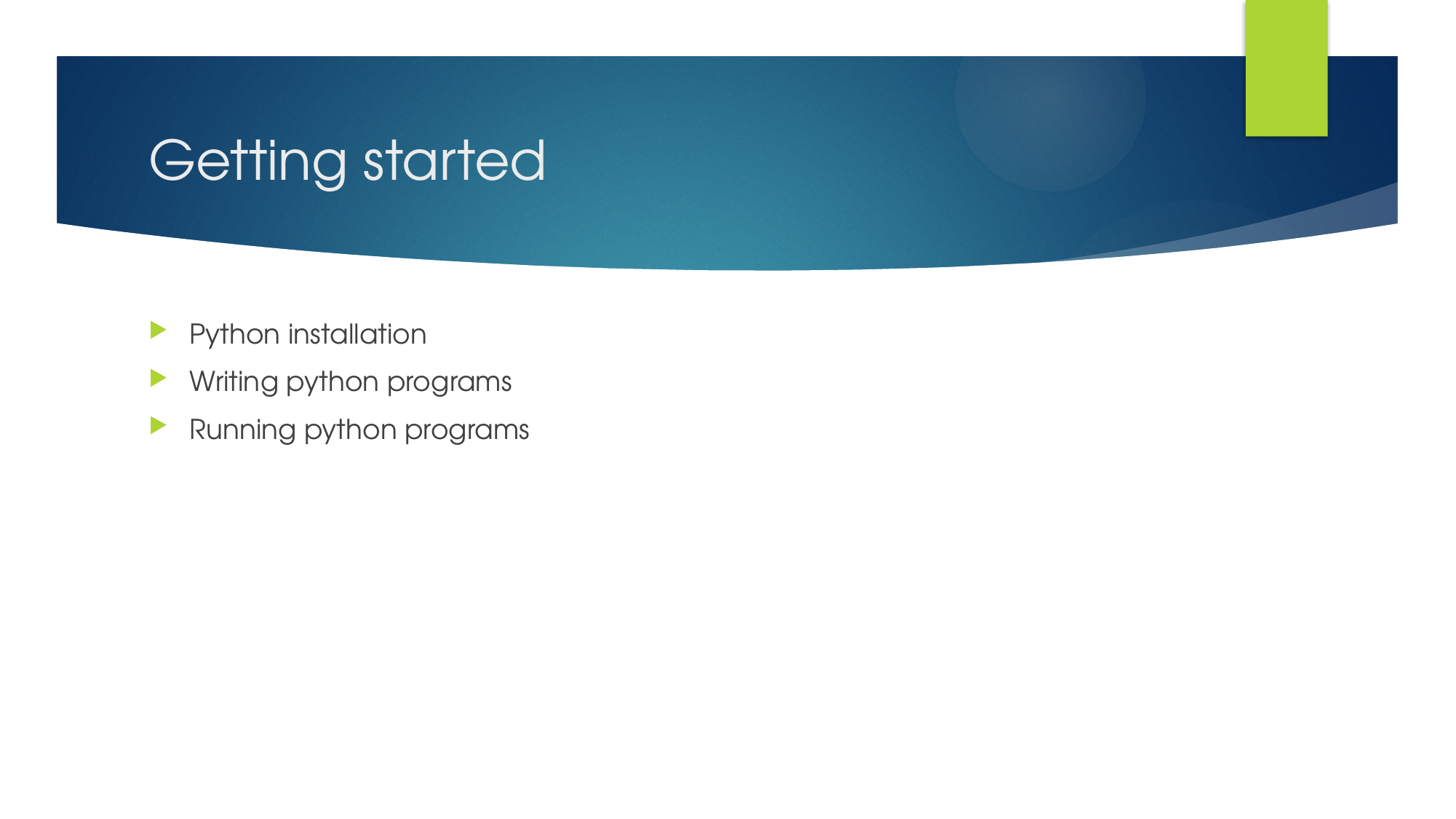

# Getting started
Python installation
Writing python programs
Running python programs